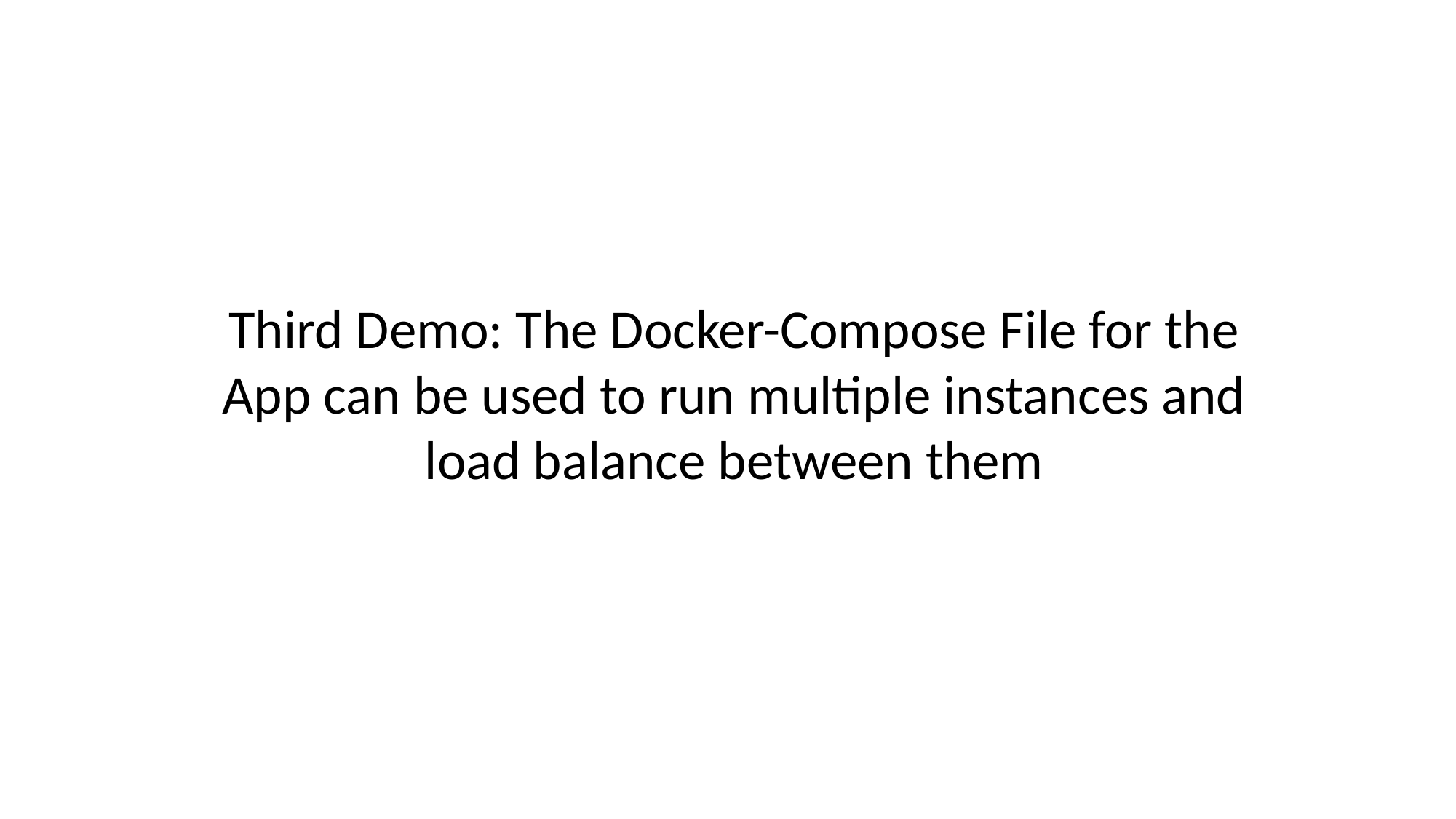

Third Demo: The Docker-Compose File for the App can be used to run multiple instances and load balance between them